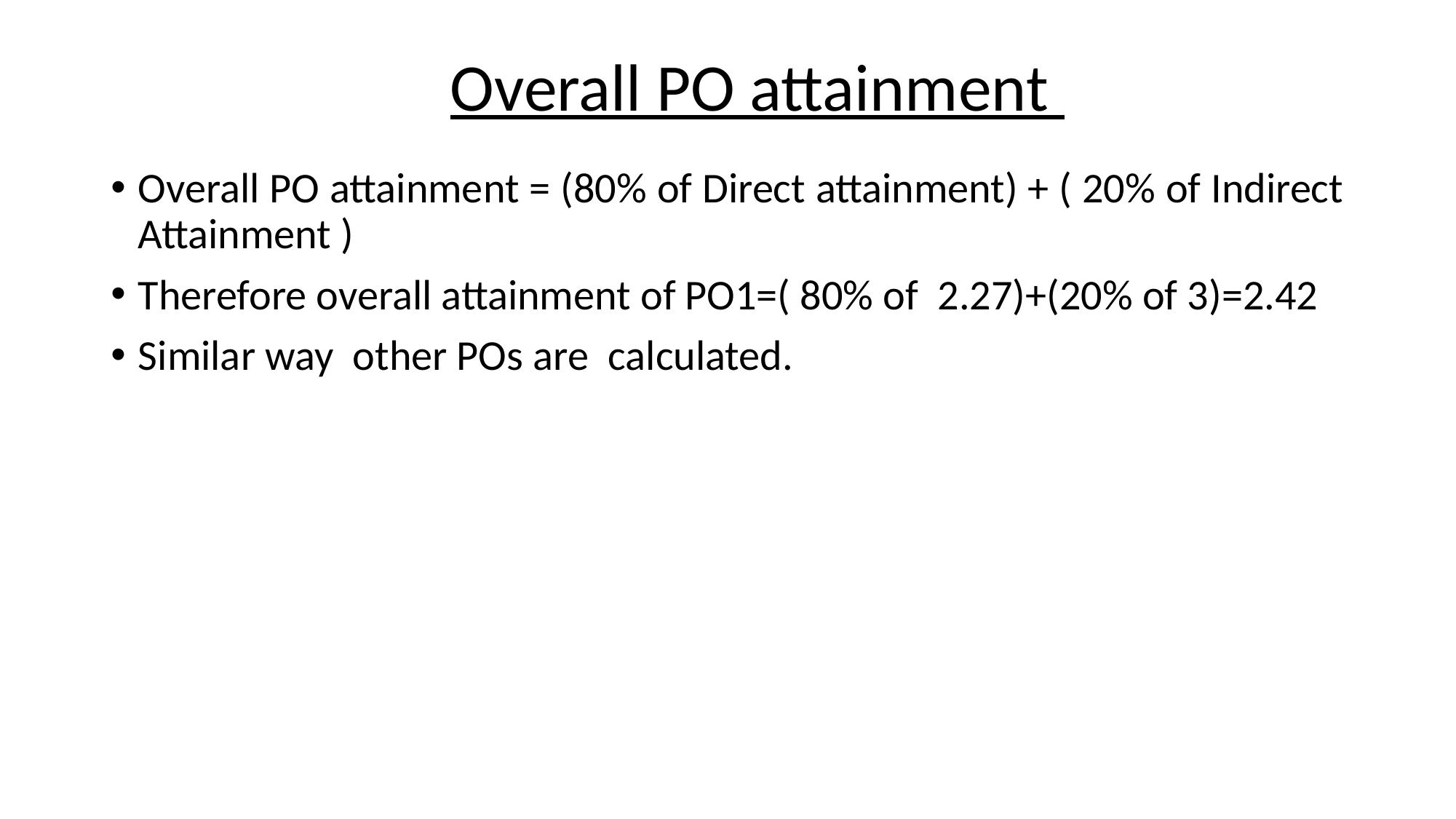

# Overall PO attainment
Overall PO attainment = (80% of Direct attainment) + ( 20% of Indirect Attainment )
Therefore overall attainment of PO1=( 80% of  2.27)+(20% of 3)=2.42
Similar way  other POs are  calculated.